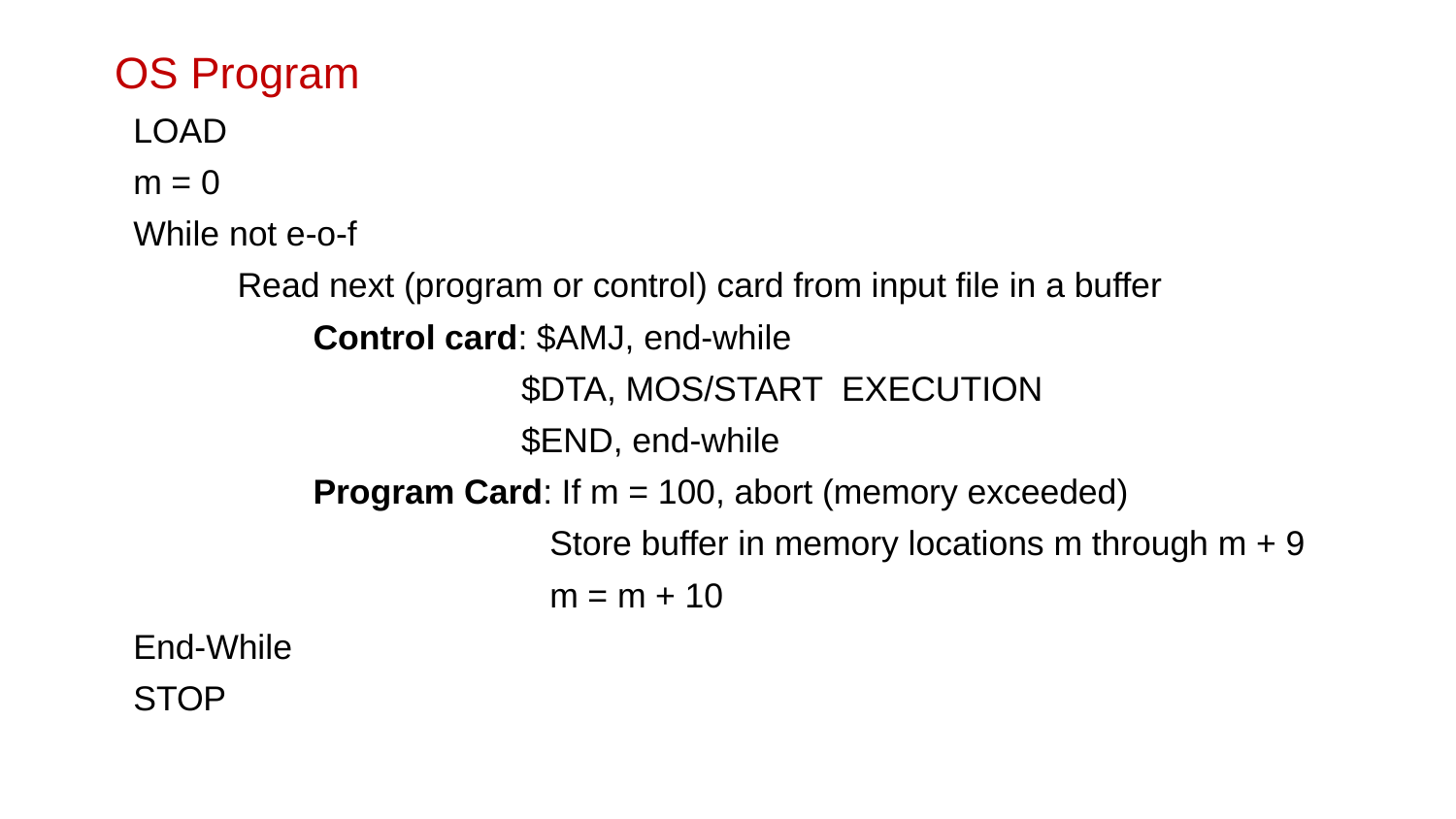

# OS Program
LOAD
m = 0
While not e-o-f
           Read next (program or control) card from input file in a buffer
                   Control card: $AMJ, end-while
                                         $DTA, MOS/START  EXECUTION
                                         $END, end-while
                   Program Card: If m = 100, abort (memory exceeded)
                                            Store buffer in memory locations m through m + 9
                                            m = m + 10
End-While
STOP